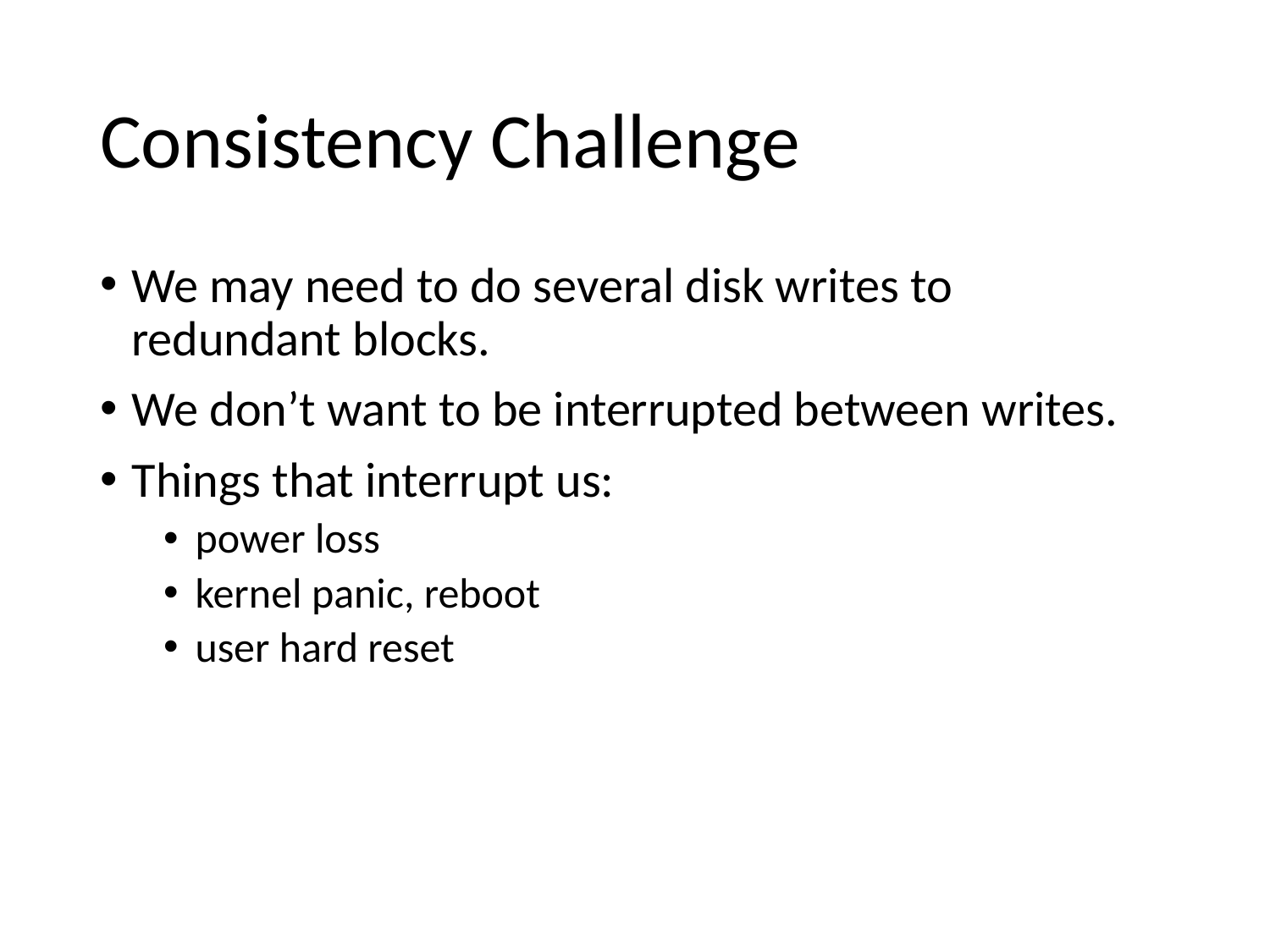

# Consistency Challenge
We may need to do several disk writes to redundant blocks.
We don’t want to be interrupted between writes.
Things that interrupt us:
power loss
kernel panic, reboot
user hard reset